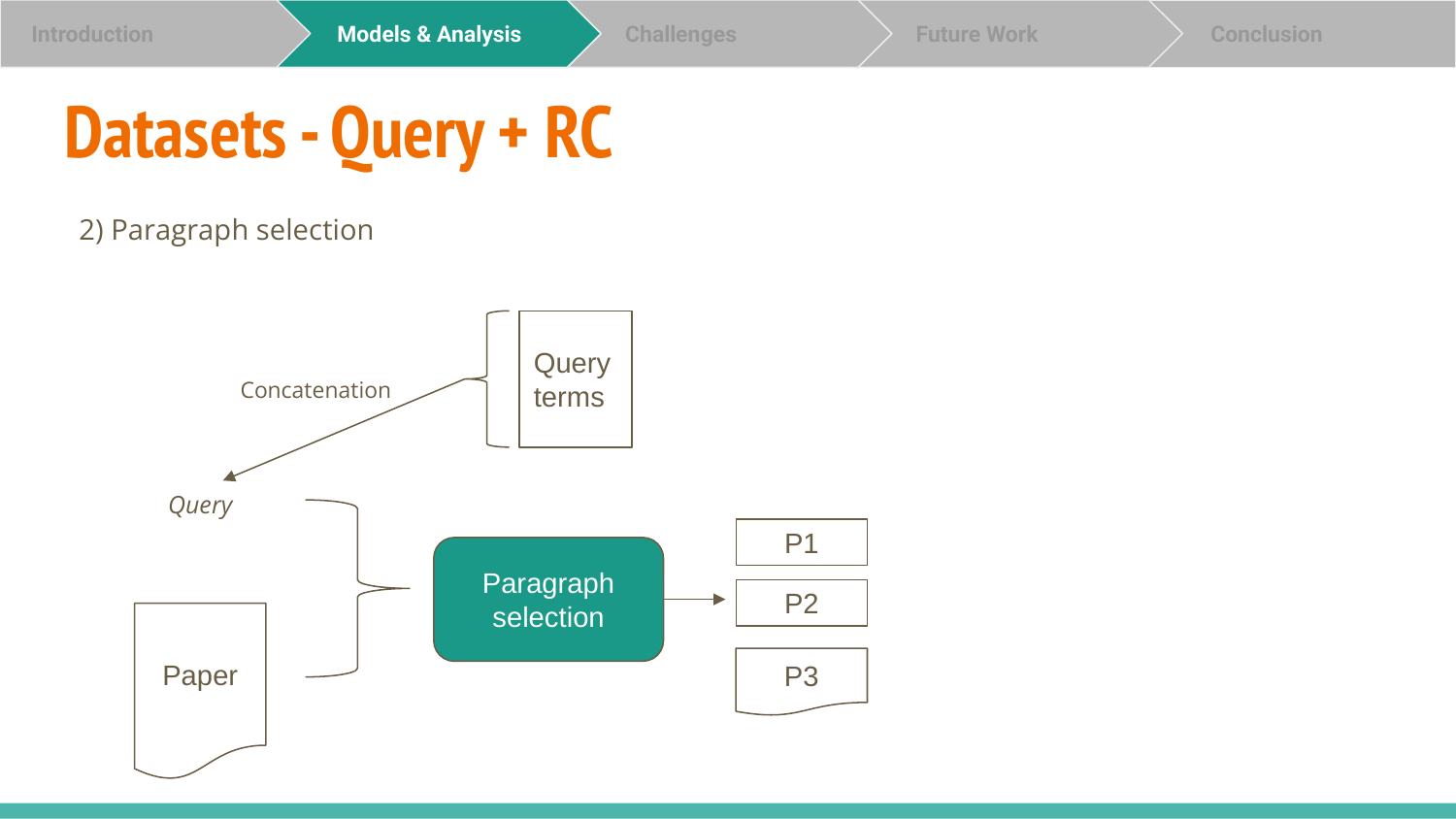

Analysis
         Challenges
         Evaluation
         Future Work
              Conclusion
              Conclusion
   Introduction
   Introduction
   Introduction
        Models
        Models & Analysis
        Models & Analysis
# Datasets - Query + RC
2) Paragraph selection

Query terms
Concatenation
Query

P1
Paragraph selection
P2
Paper
P3